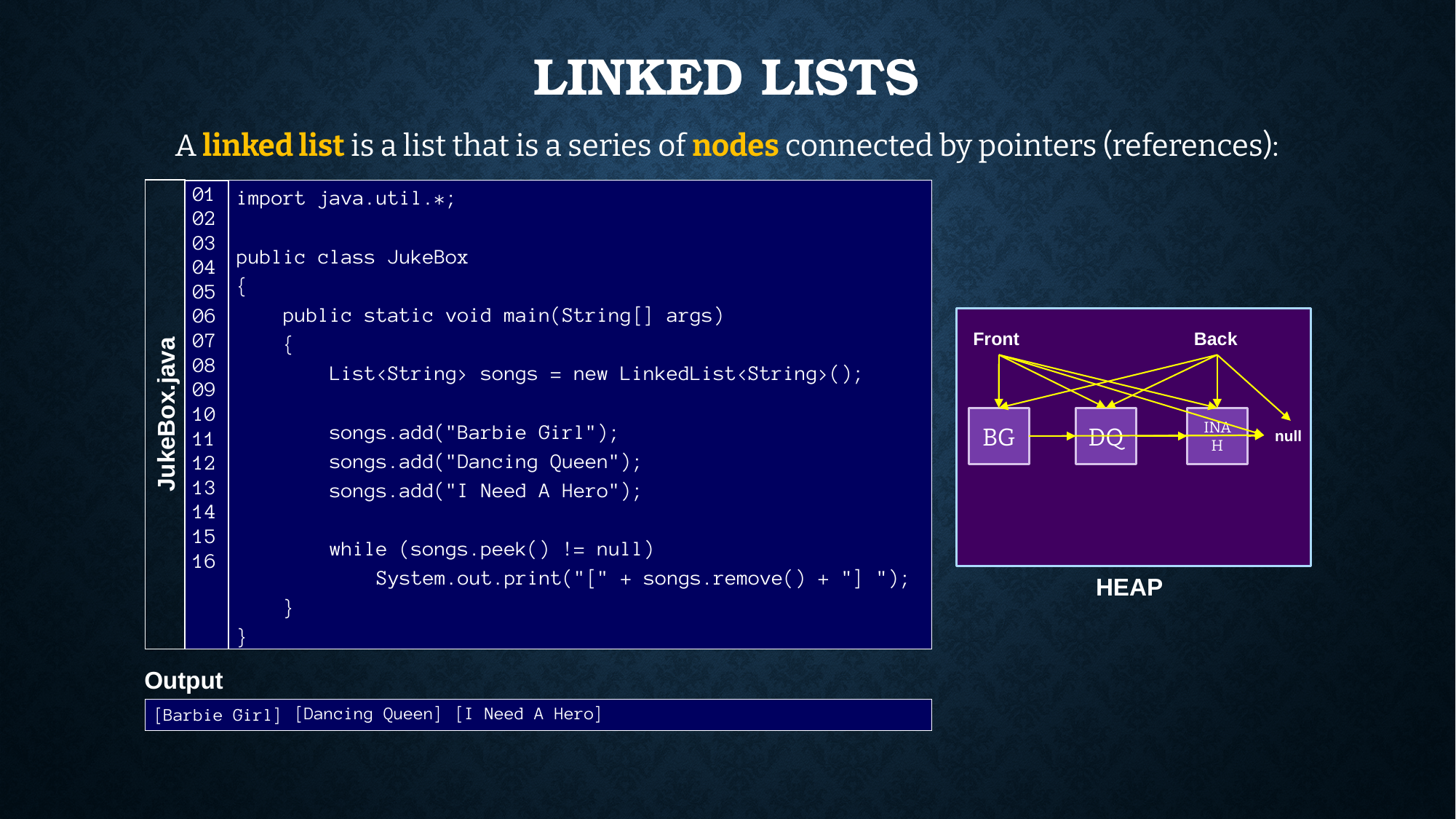

# Linked Lists
A linked list is a list that is a series of nodes connected by pointers (references):
| 01 02 03 04 05 06 07 08 09 10 11 12 13 14 15 16 |
| --- |
import java.util.*;

public class JukeBox
{
    public static void main(String[] args)
    {
        List<String> songs = new LinkedList<String>();

        songs.add("Barbie Girl");
        songs.add("Dancing Queen");
        songs.add("I Need A Hero");

        while (songs.peek() != null)
            System.out.print("[" + songs.remove() + "] ");
    }
}

Back
Front
JukeBox.java
BG
DQ
INAH
null
HEAP
Output
[Dancing Queen]
[I Need A Hero]
[Barbie Girl]